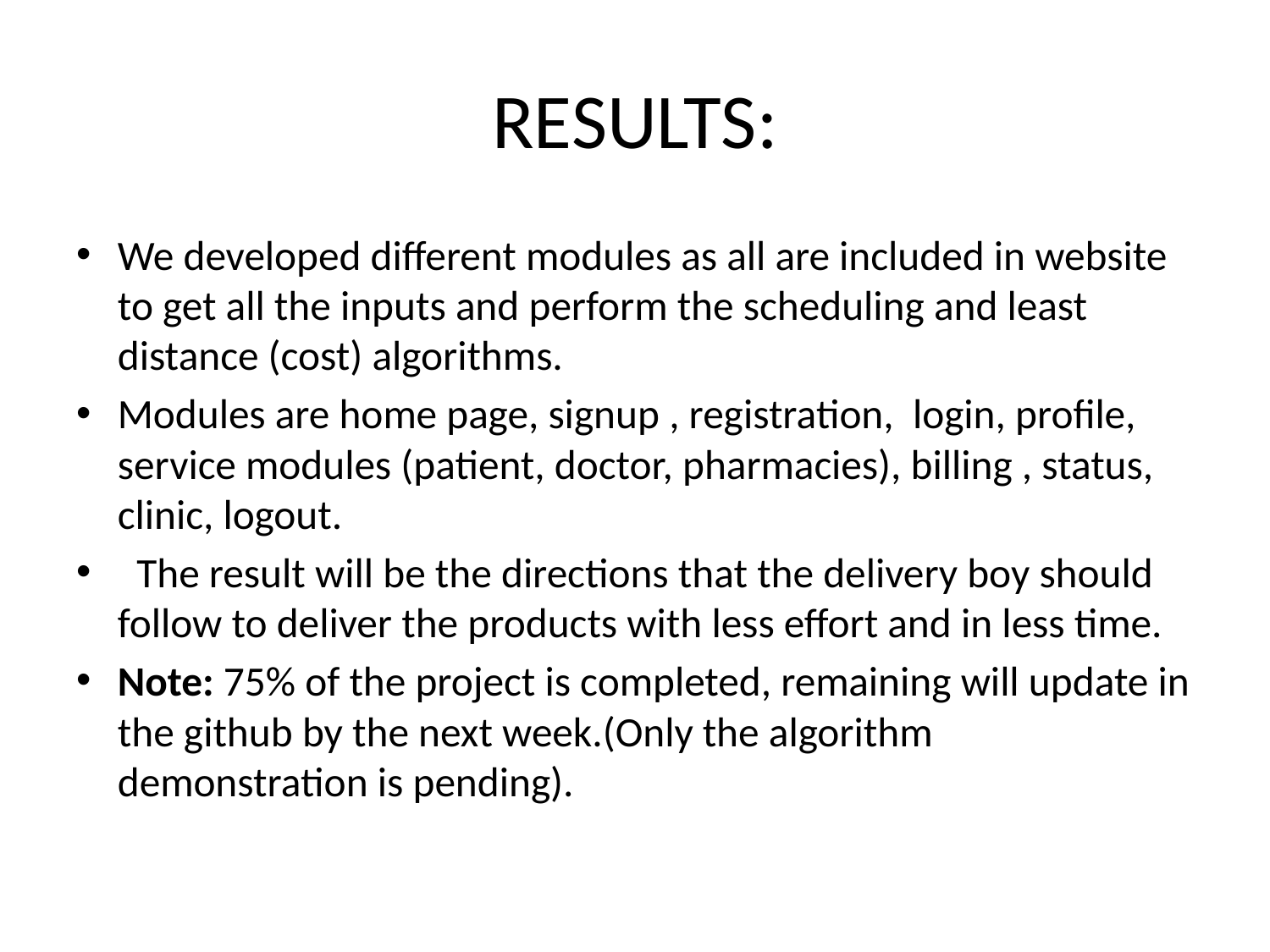

# RESULTS:
We developed different modules as all are included in website to get all the inputs and perform the scheduling and least distance (cost) algorithms.
Modules are home page, signup , registration,  login, profile, service modules (patient, doctor, pharmacies), billing , status, clinic, logout.
  The result will be the directions that the delivery boy should follow to deliver the products with less effort and in less time.
Note: 75% of the project is completed, remaining will update in the github by the next week.(Only the algorithm demonstration is pending).